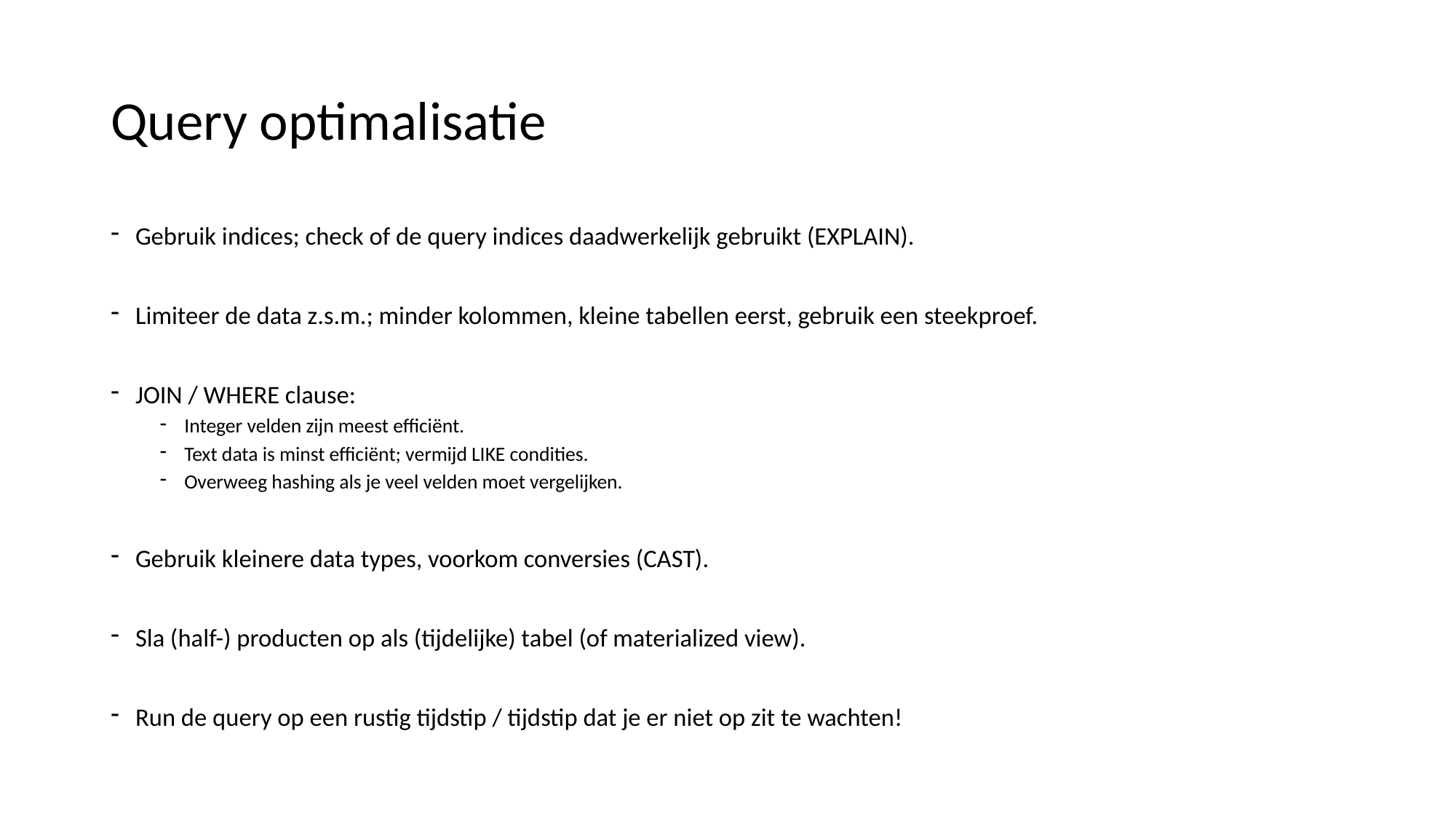

# Query optimalisatie
Gebruik indices; check of de query indices daadwerkelijk gebruikt (EXPLAIN).

Limiteer de data z.s.m.; minder kolommen, kleine tabellen eerst, gebruik een steekproef.

JOIN / WHERE clause:
Integer velden zijn meest efficiënt.
Text data is minst efficiënt; vermijd LIKE condities.
Overweeg hashing als je veel velden moet vergelijken.

Gebruik kleinere data types, voorkom conversies (CAST).

Sla (half-) producten op als (tijdelijke) tabel (of materialized view).

Run de query op een rustig tijdstip / tijdstip dat je er niet op zit te wachten!